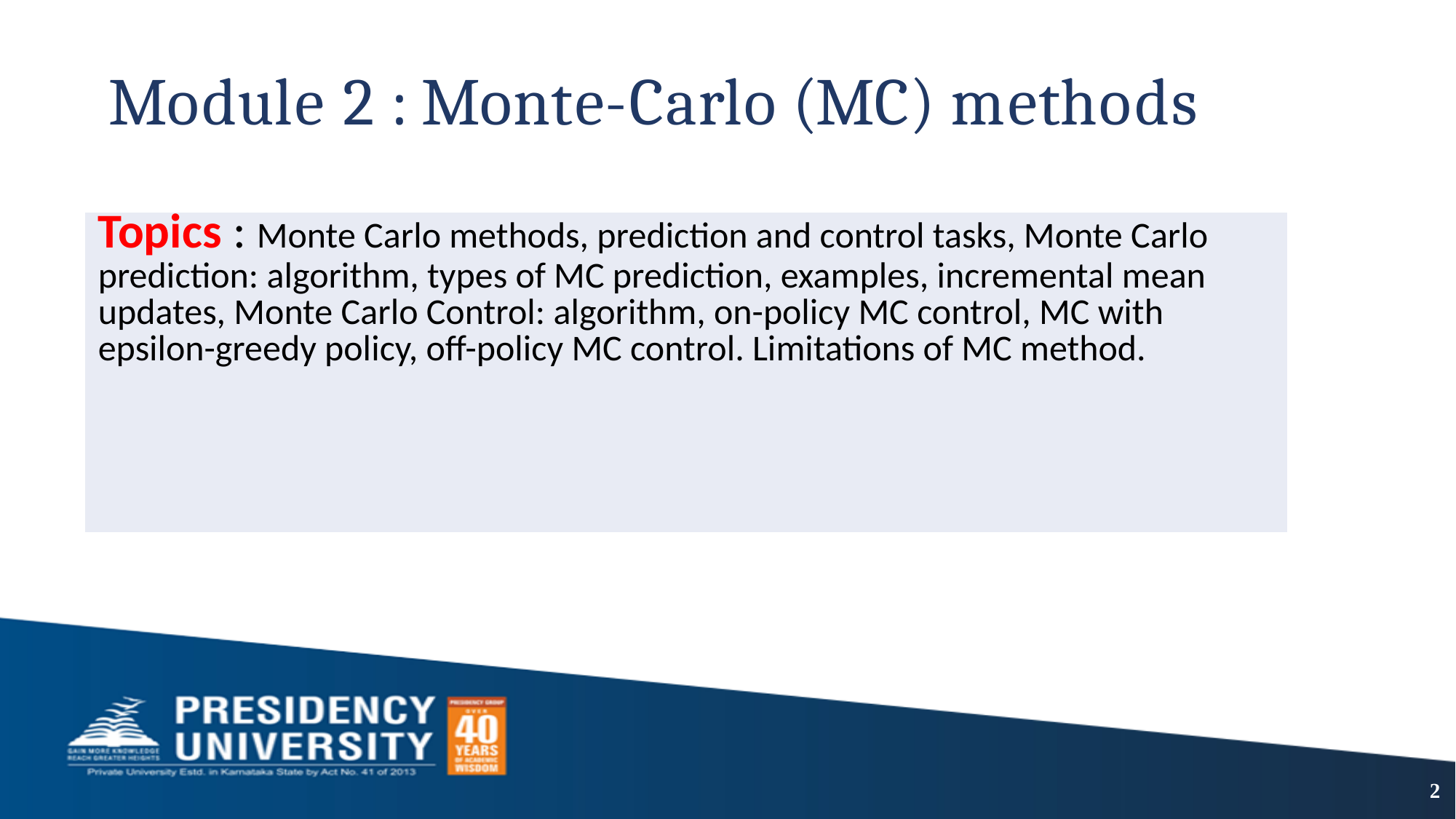

# Module 2 : Monte-Carlo (MC) methods
| Topics : Monte Carlo methods, prediction and control tasks, Monte Carlo prediction: algorithm, types of MC prediction, examples, incremental mean updates, Monte Carlo Control: algorithm, on-policy MC control, MC with epsilon-greedy policy, off-policy MC control. Limitations of MC method. |
| --- |
2